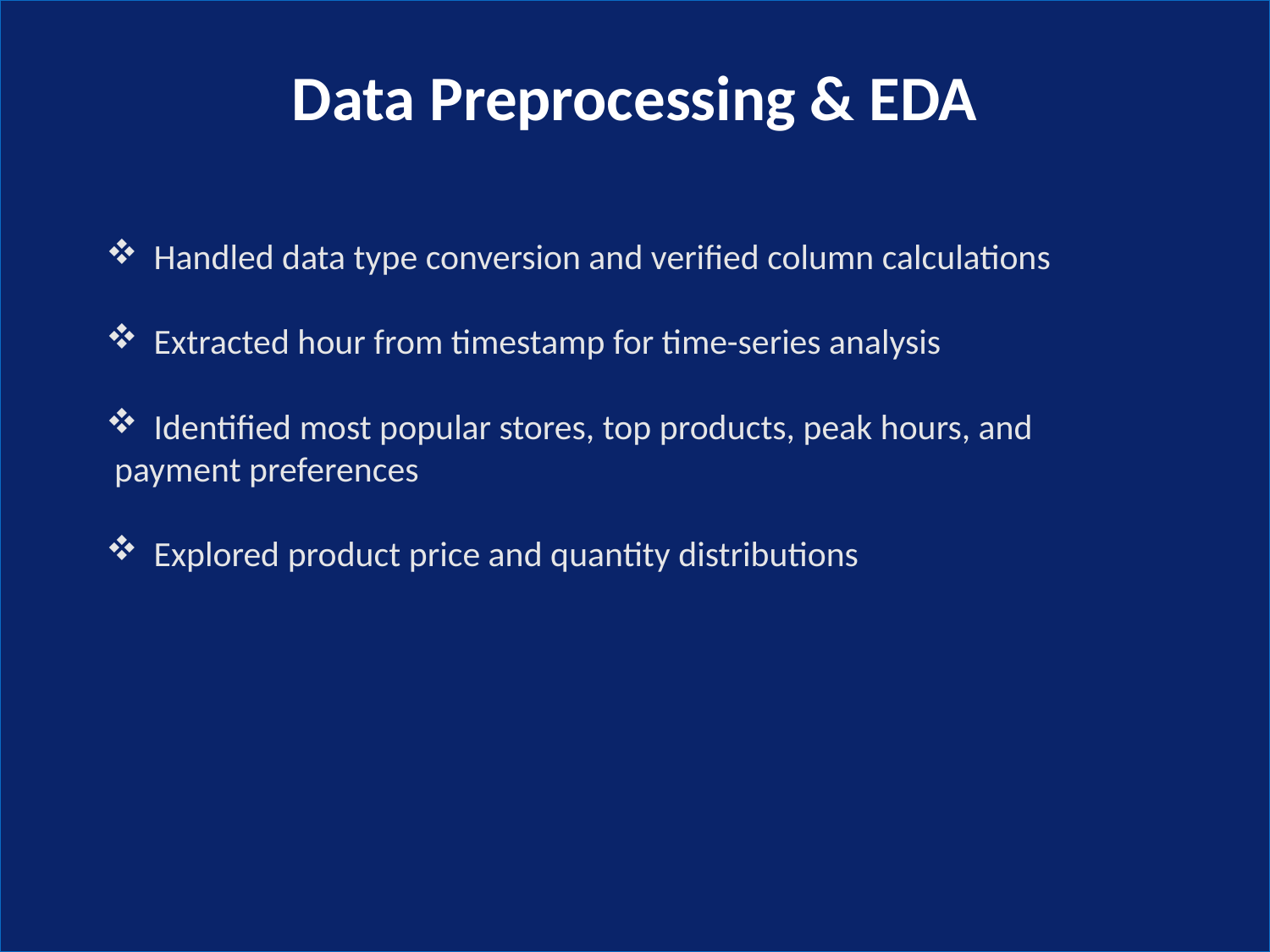

Data Preprocessing & EDA

Handled data type conversion and verified column calculations

Extracted hour from timestamp for time-series analysis

Identified most popular stores, top products, peak hours, and
 payment preferences

Explored product price and quantity distributions